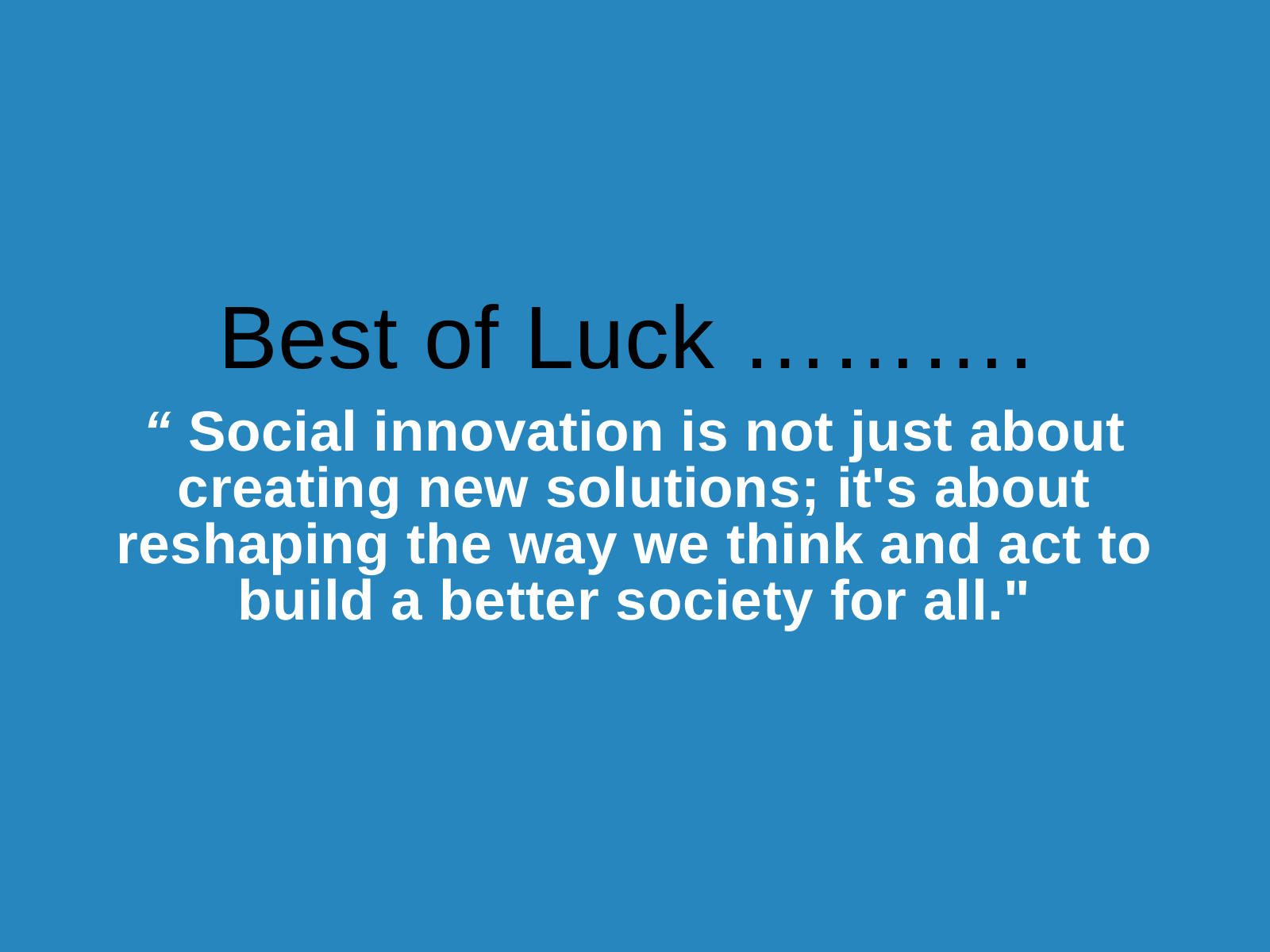

Best of Luck ……….

“ Social innovation is not just about creating new solutions; it's about reshaping the way we think and act to build a better society for all."